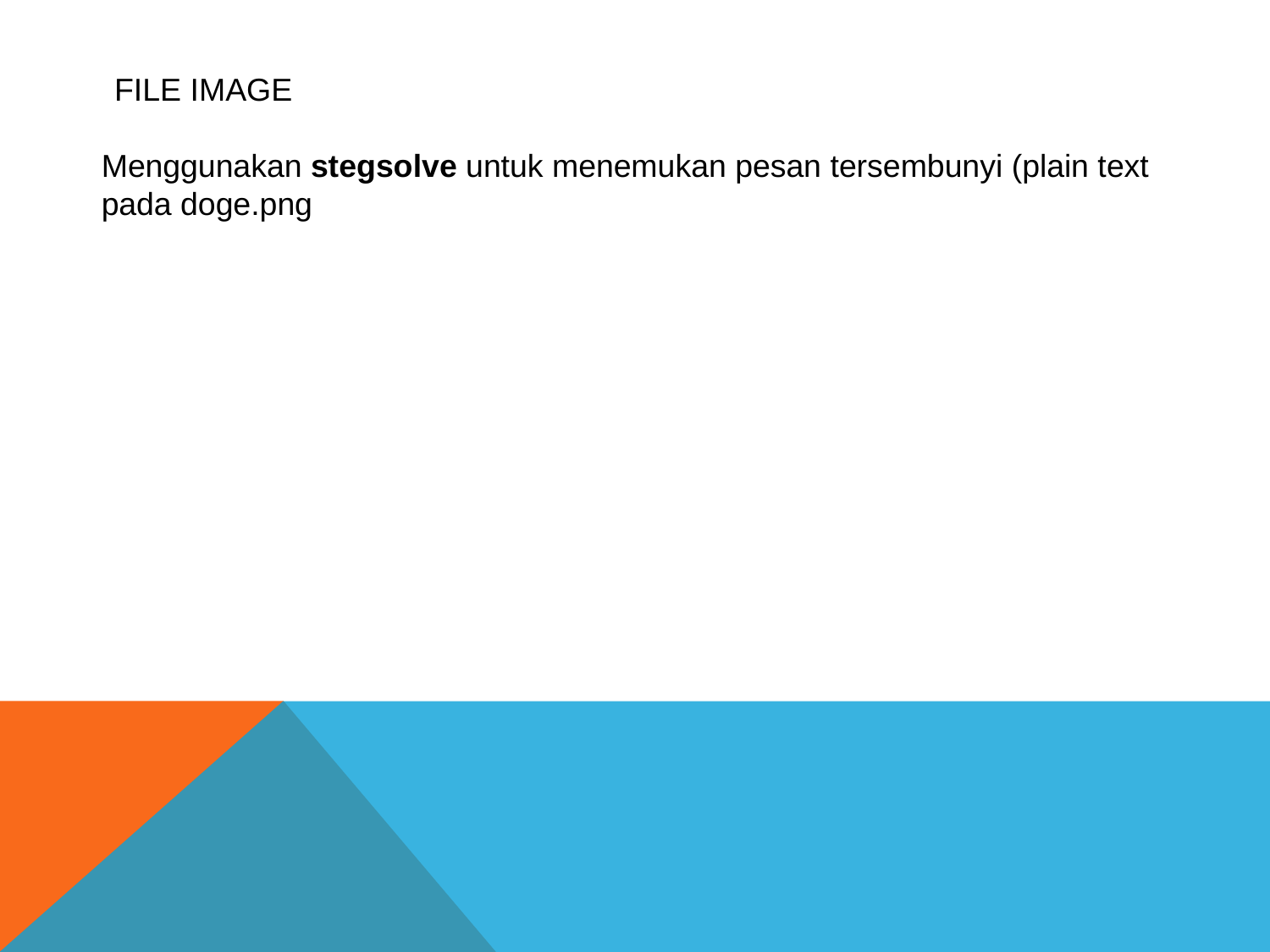

FILE IMAGE
Menggunakan stegsolve untuk menemukan pesan tersembunyi (plain text pada doge.png